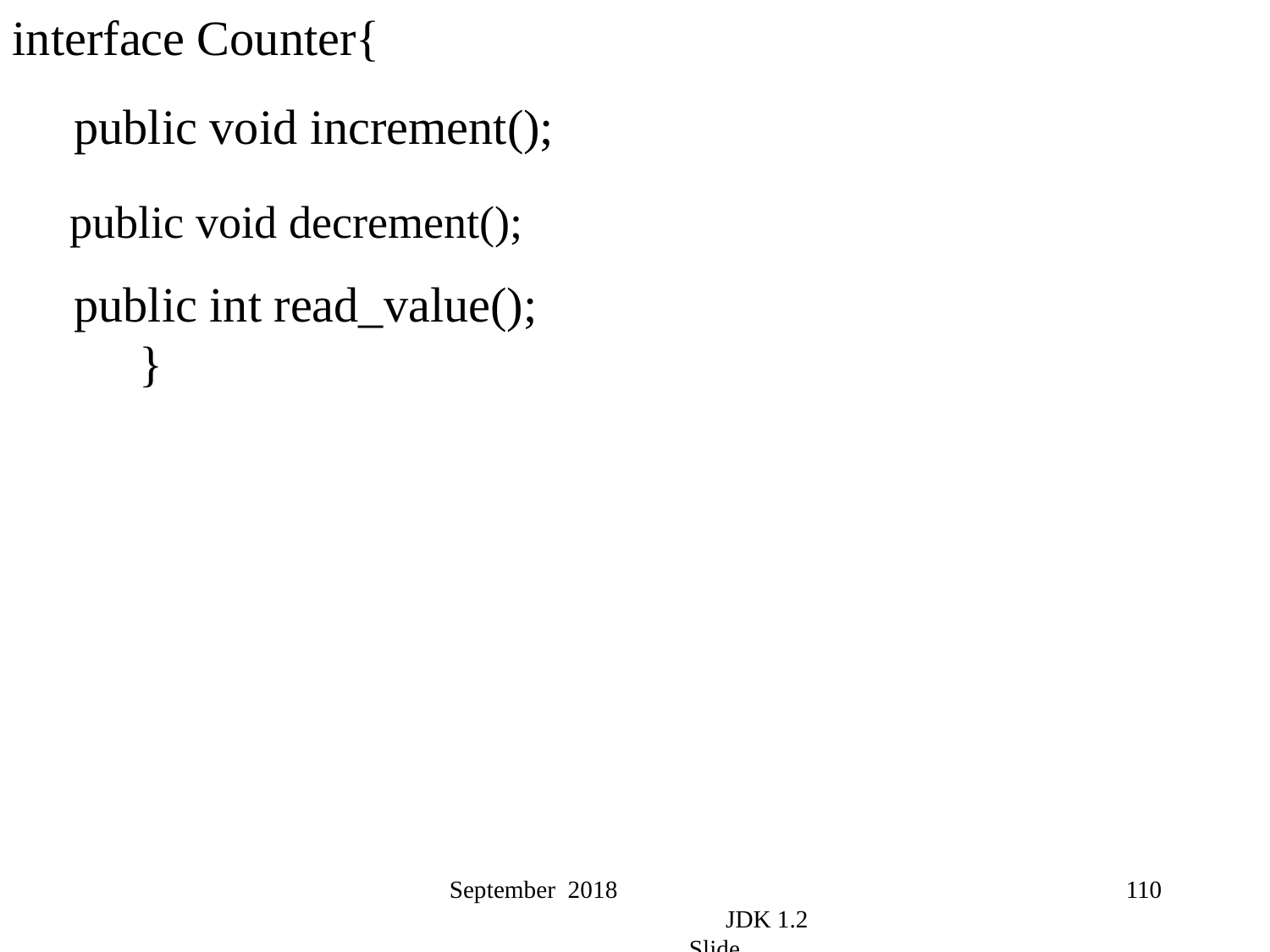

interface Counter{

     public void increment();

     public void decrement();

     public int read_value();
	}
September  2018                                                                               JDK 1.2                              Slide
110